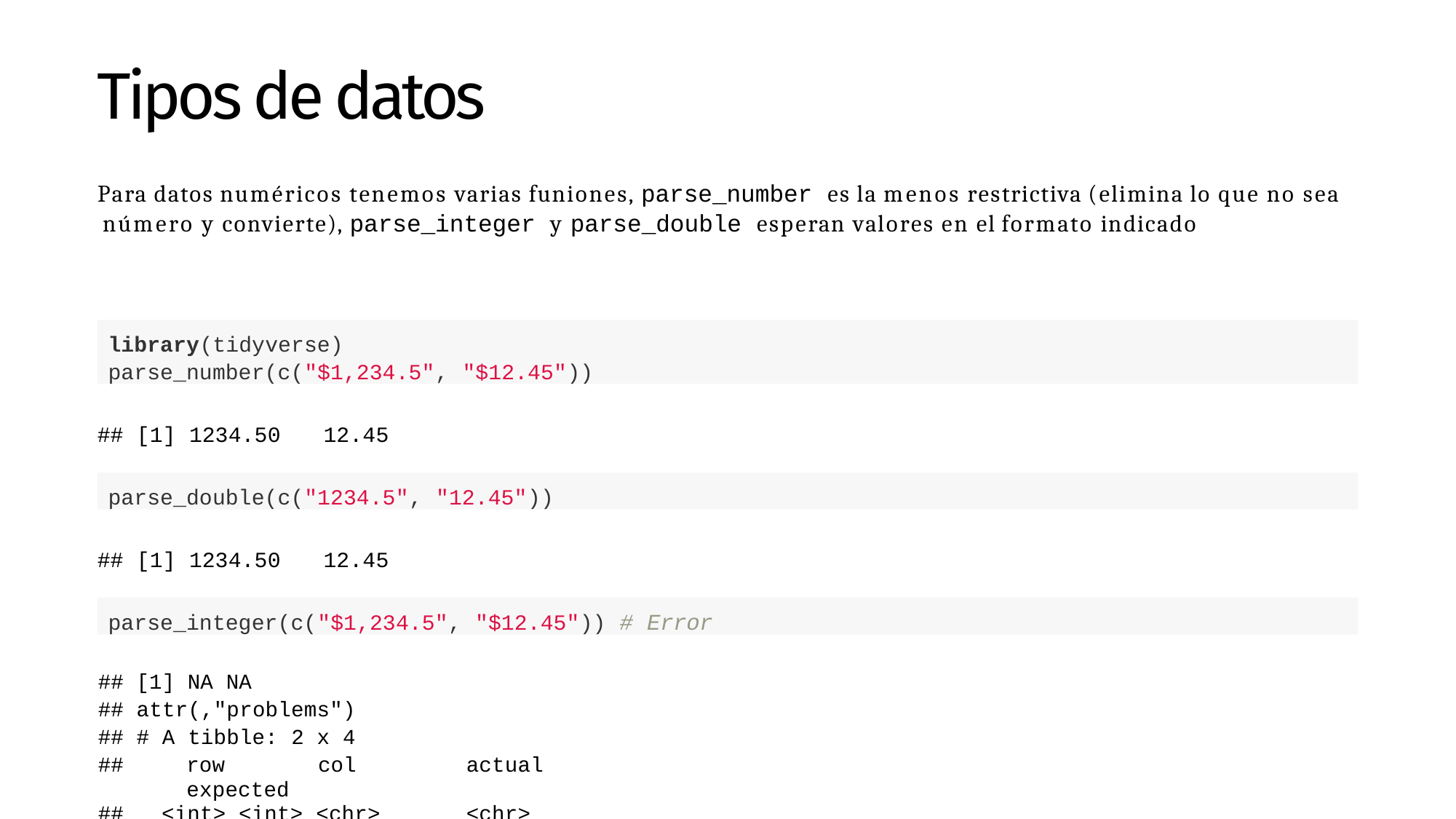

Tipos de datos
Para datos numéricos tenemos varias funiones, parse_number es la menos restrictiva (elimina lo que no sea  número y convierte), parse_integer y parse_double esperan valores en el formato indicado
library(tidyverse)  parse_number(c("$1,234.5", "$12.45"))
## [1] 1234.50	12.45
parse_double(c("1234.5", "12.45"))
## [1] 1234.50	12.45
parse_integer(c("$1,234.5", "$12.45")) # Error
| ## | [1] NA NA |  |
| --- | --- | --- |
| ## | attr(,"problems") |  |
| ## | # A tibble: 2 x 4 |  |
| ## | row col expected | actual |
| ## | <int> <int> <chr> | <chr> |